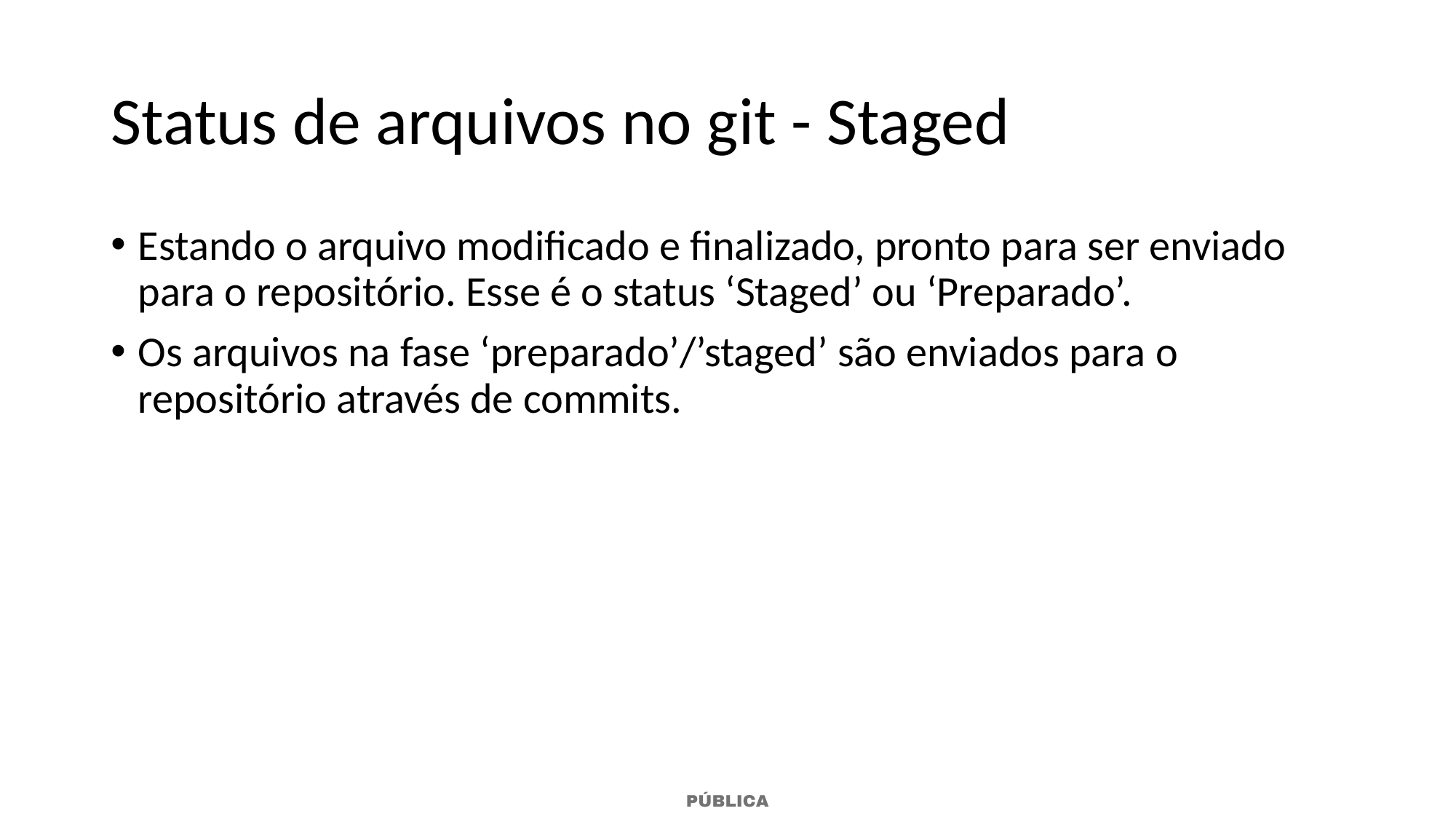

# Status de arquivos no git - Staged
Estando o arquivo modificado e finalizado, pronto para ser enviado para o repositório. Esse é o status ‘Staged’ ou ‘Preparado’.
Os arquivos na fase ‘preparado’/’staged’ são enviados para o repositório através de commits.